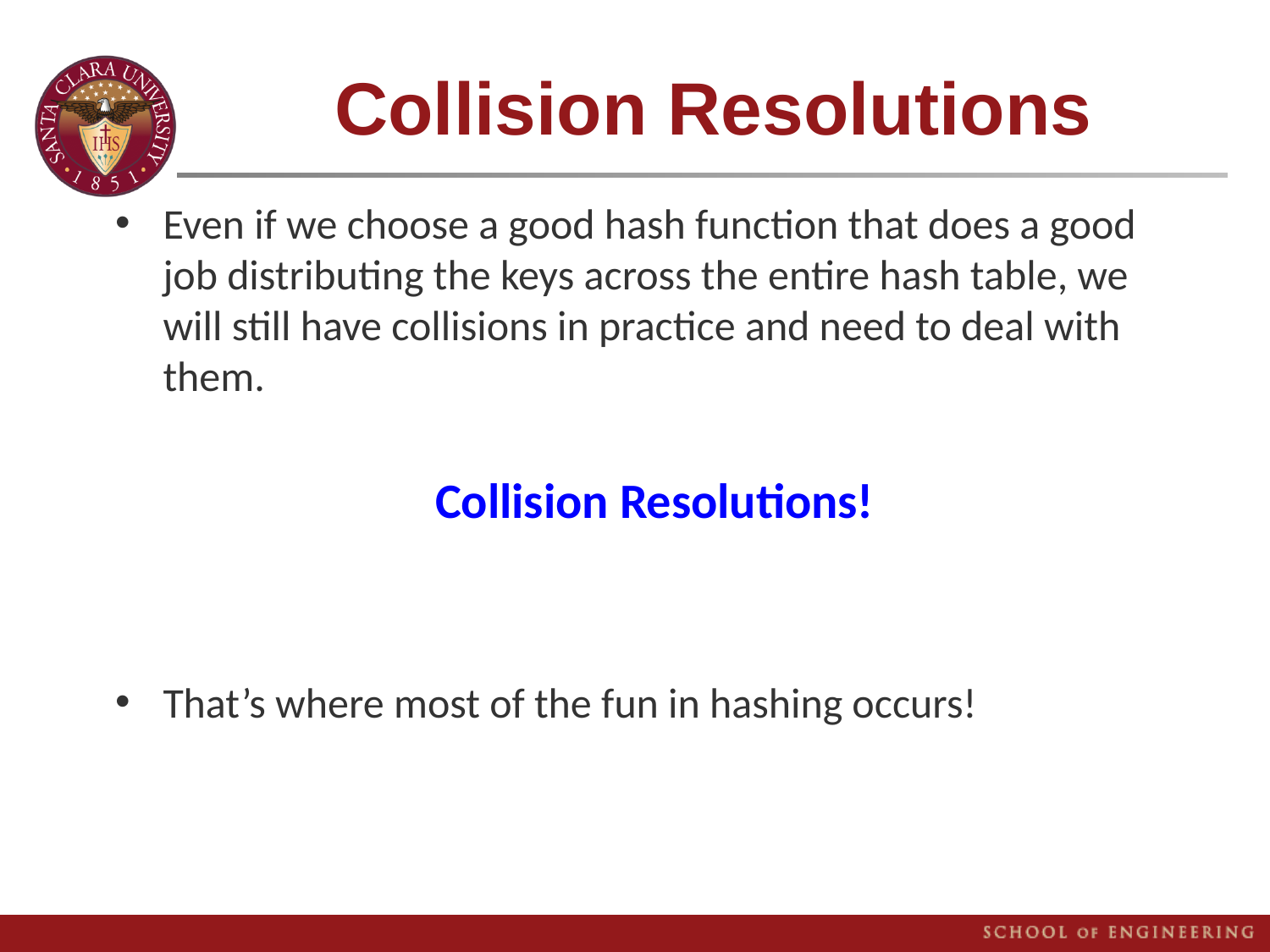

# Collision Resolutions
Even if we choose a good hash function that does a good job distributing the keys across the entire hash table, we will still have collisions in practice and need to deal with them.

Collision Resolutions!

That’s where most of the fun in hashing occurs!